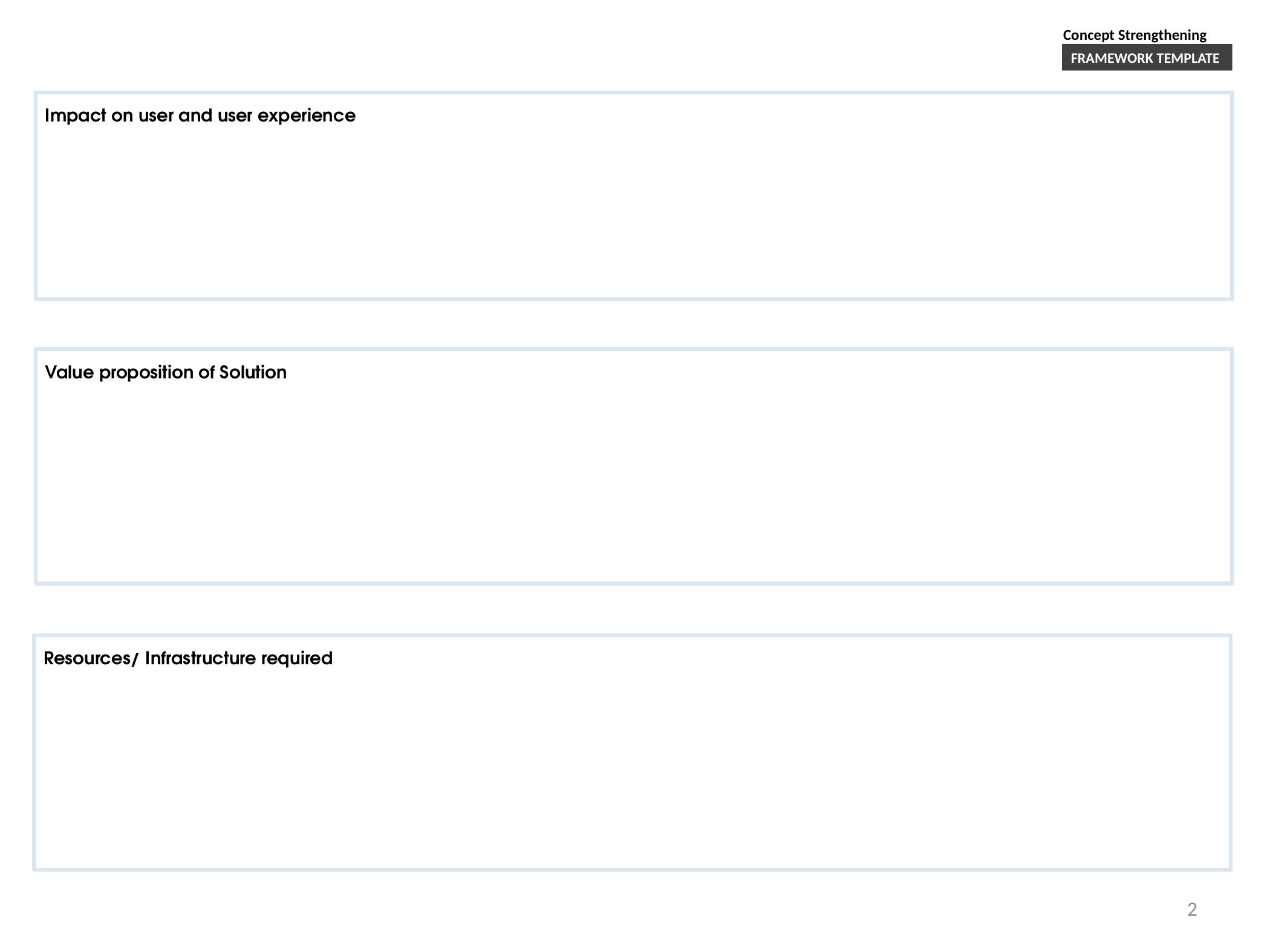

Concept Strengthening
FRAMEWORK TEMPLATE
Impact on user and user experience

Value proposition of Solution

Resources/ Infrastructure required

2